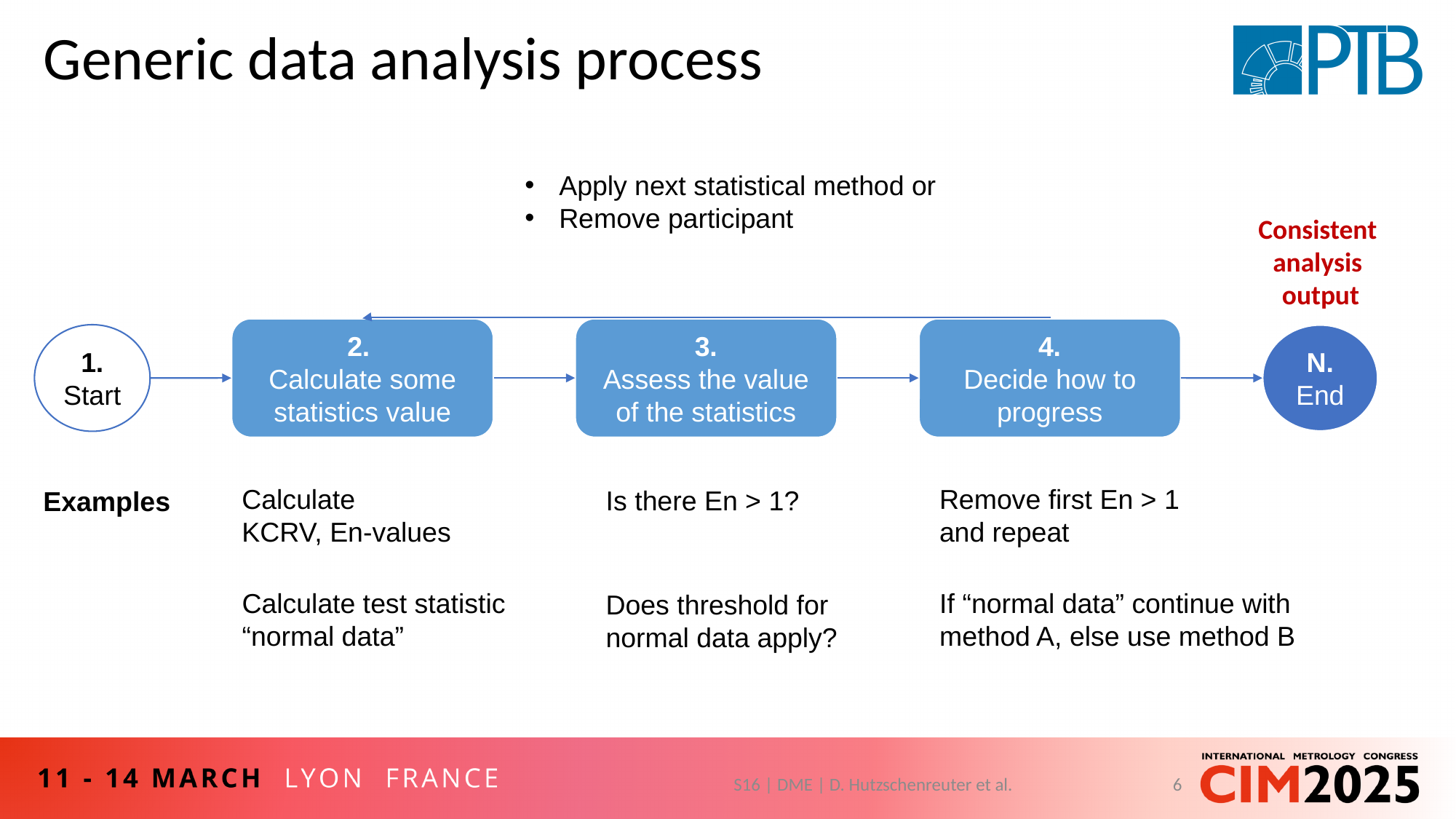

Generic data analysis process
Apply next statistical method or
Remove participant
Consistent analysis
 output
2.
Calculate some statistics value
3.
Assess the value of the statistics
4.
Decide how to progress
1.
Start
N.
End
Remove first En > 1
and repeat
Calculate
KCRV, En-values
Is there En > 1?
Examples
If “normal data” continue with method A, else use method B
Calculate test statistic “normal data”
Does threshold for normal data apply?
S16 | DME | D. Hutzschenreuter et al.
6